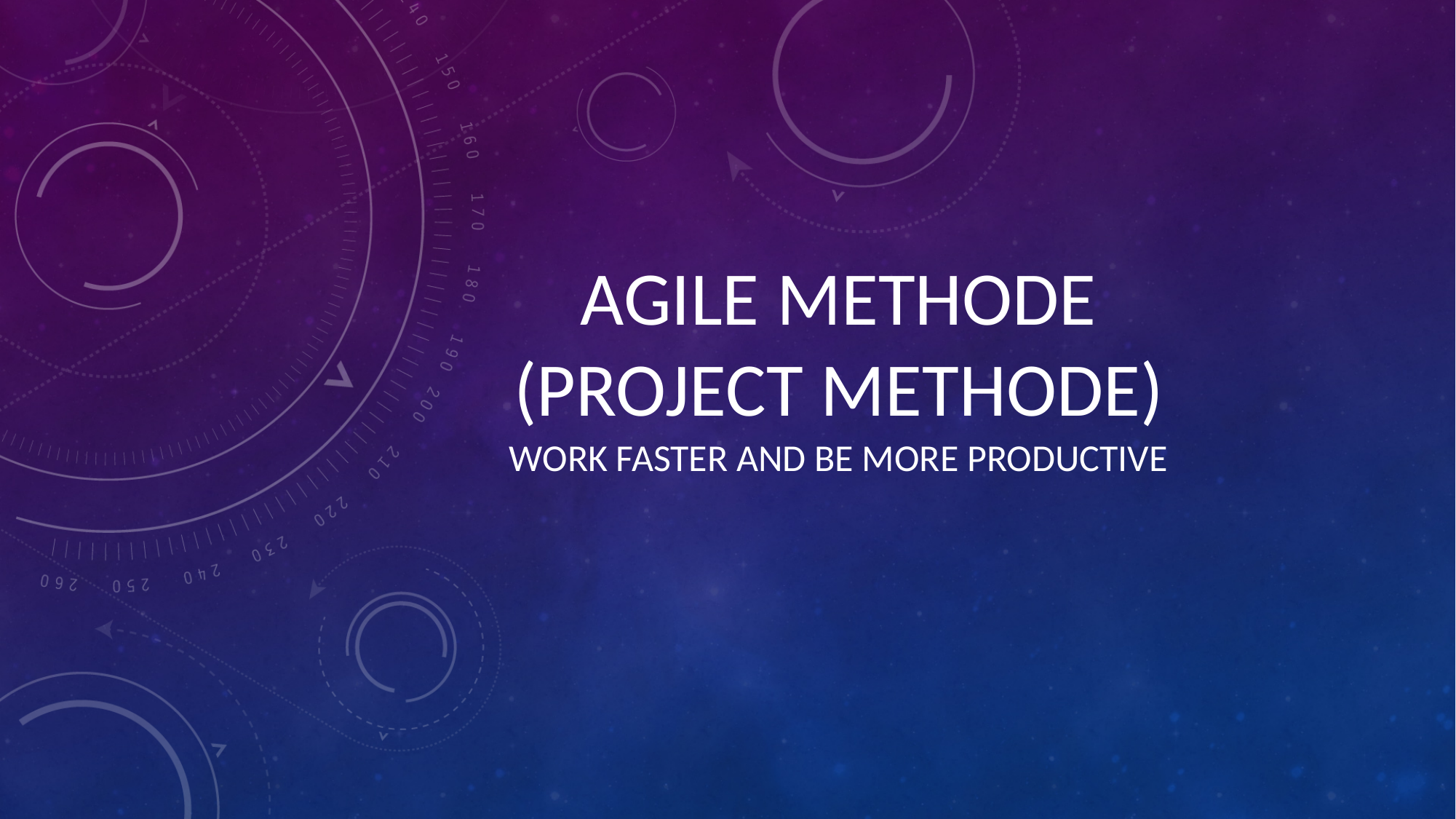

# Agile methode (Project methode)
Work faster and Be more productive